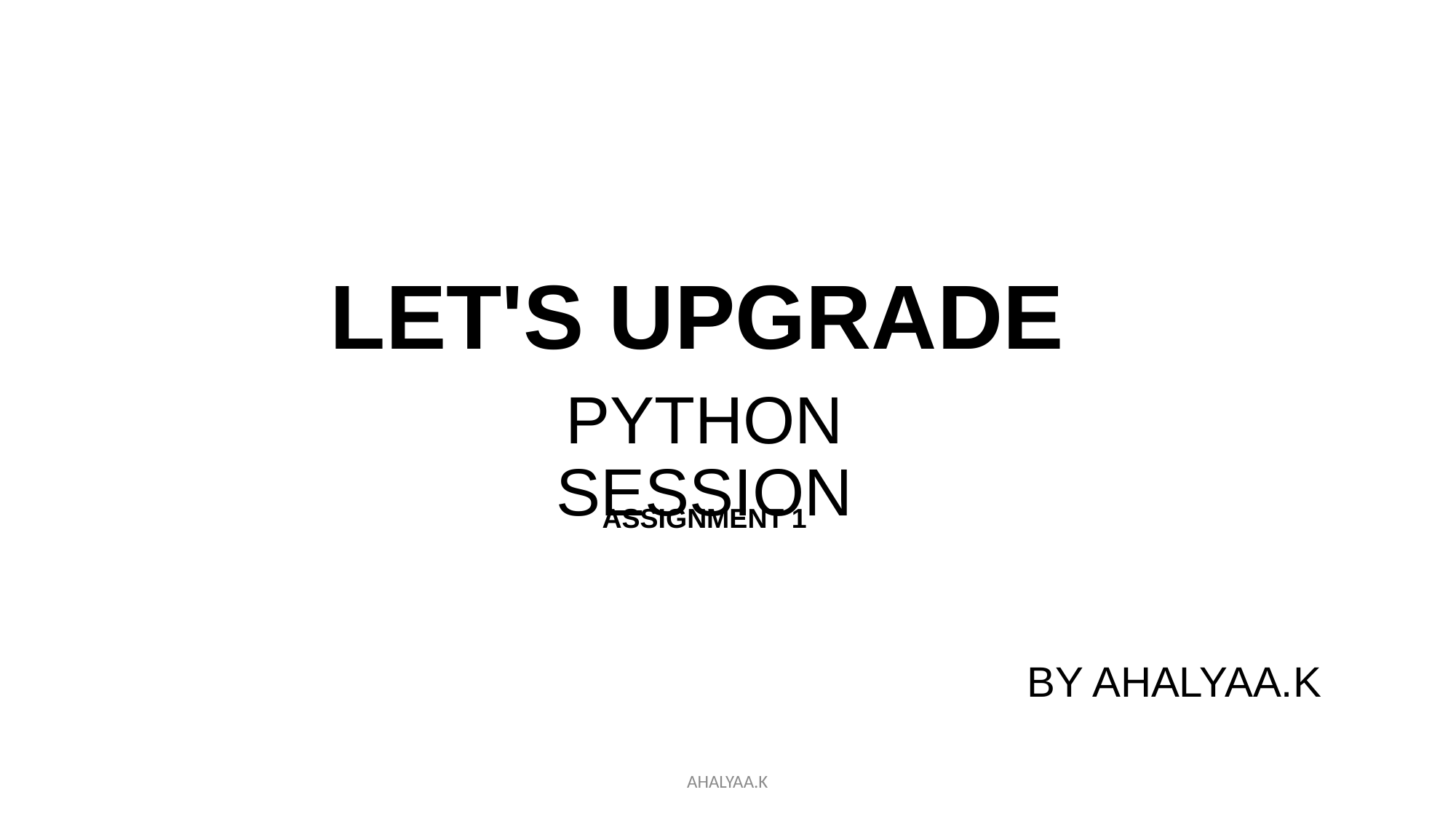

# LET'S UPGRADE
PYTHON SESSION
ASSIGNMENT 1
BY AHALYAA.K

AHALYAA.K
1